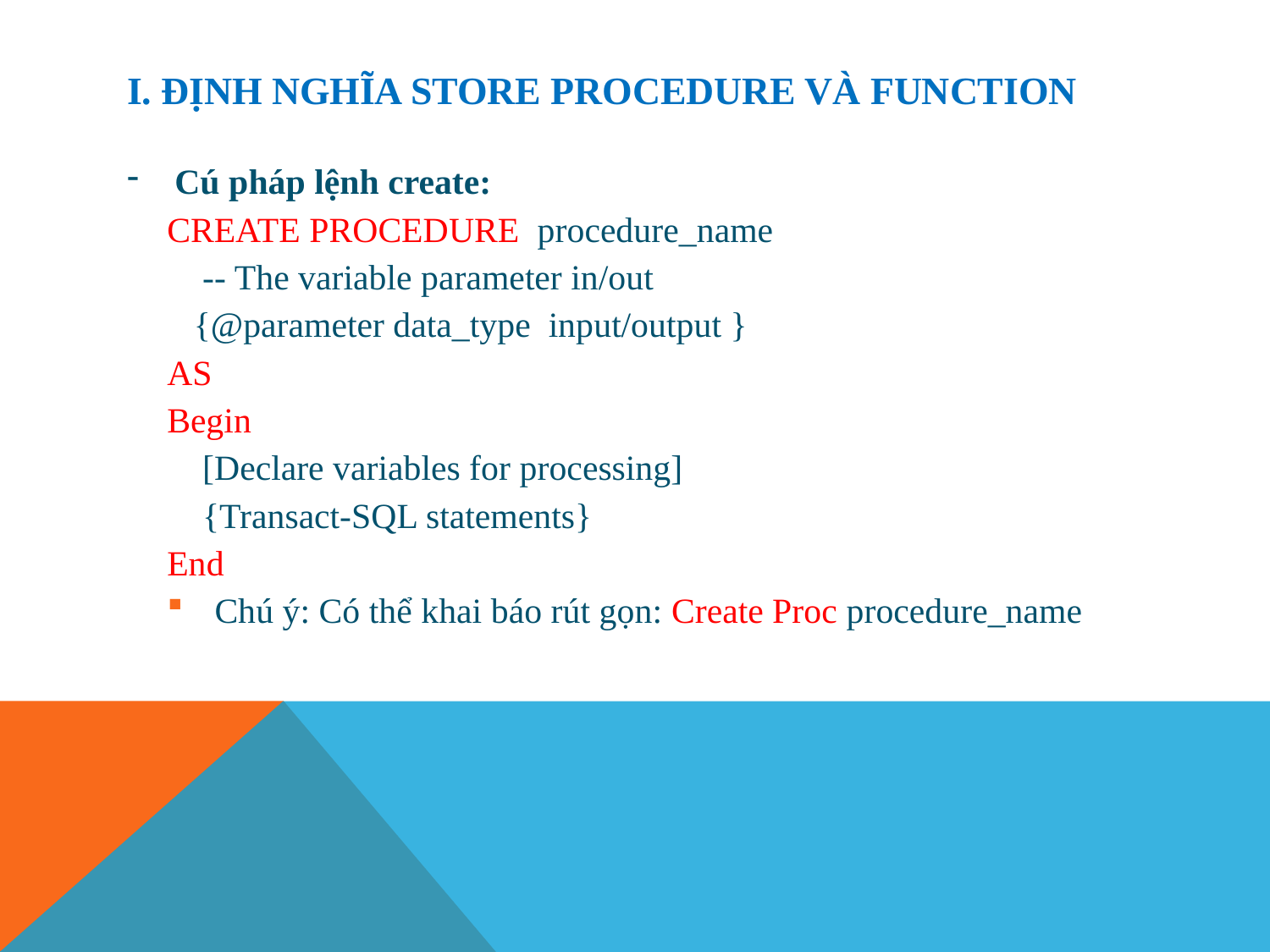

# I. Định nghĩa store procedure và function
Cú pháp lệnh create:
CREATE PROCEDURE  procedure_name
    -- The variable parameter in/out
   {@parameter data_type  input/output }
AS
Begin
    [Declare variables for processing]
    {Transact-SQL statements}
End
Chú ý: Có thể khai báo rút gọn: Create Proc procedure_name